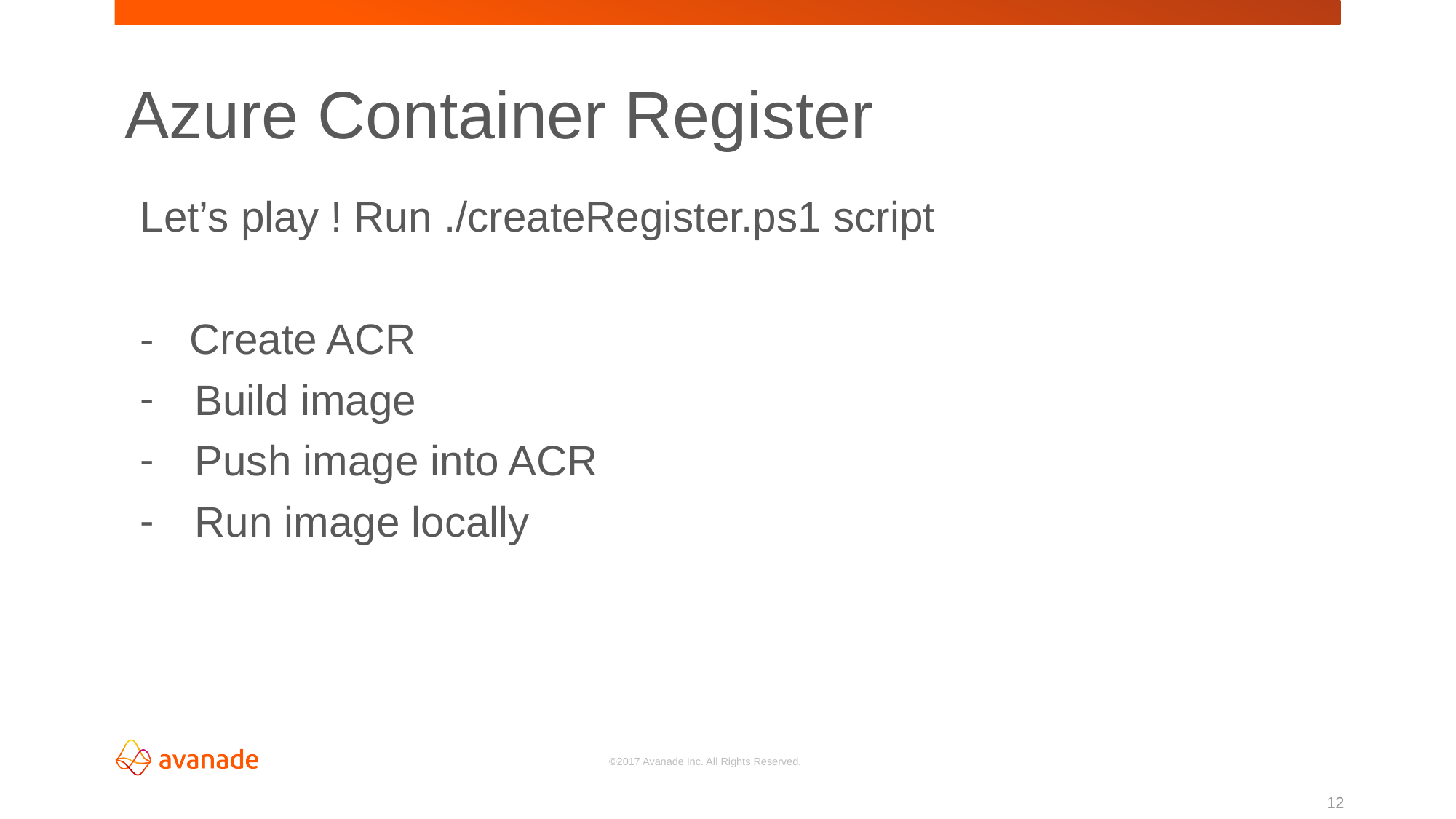

Azure Container Register
Let’s play ! Run ./createRegister.ps1 script

-   Create ACR
Build image
Push image into ACR
Run image locally

12